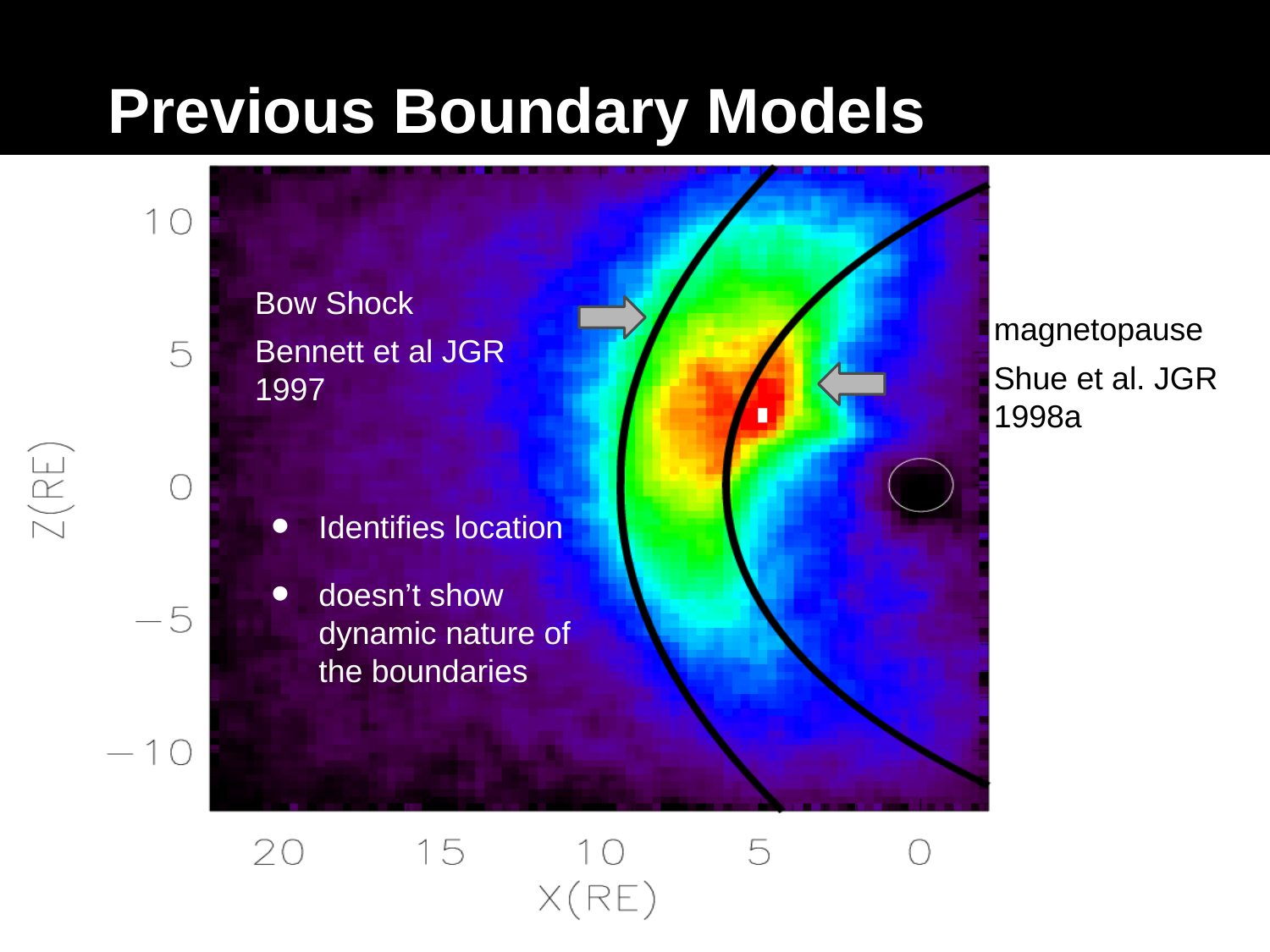

# Previous Boundary Models

Bow Shock
Bennett et al JGR 1997

magnetopause
Shue et al. JGR 1998a

Identifies location

doesn’t show dynamic nature of the boundaries